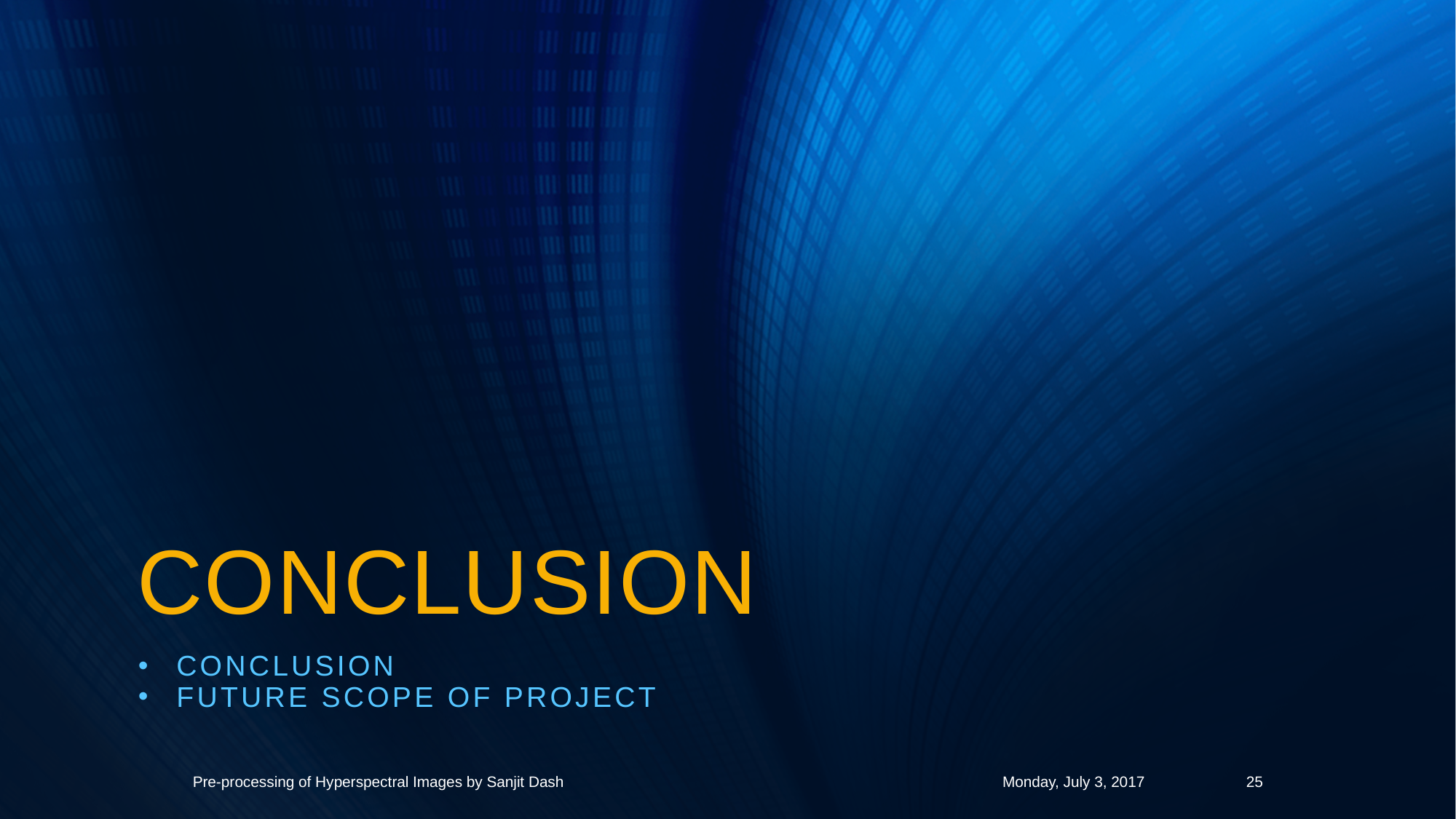

# CONCLUSION
Conclusion
Future scope of project
Pre-processing of Hyperspectral Images by Sanjit Dash
Monday, July 3, 2017
25